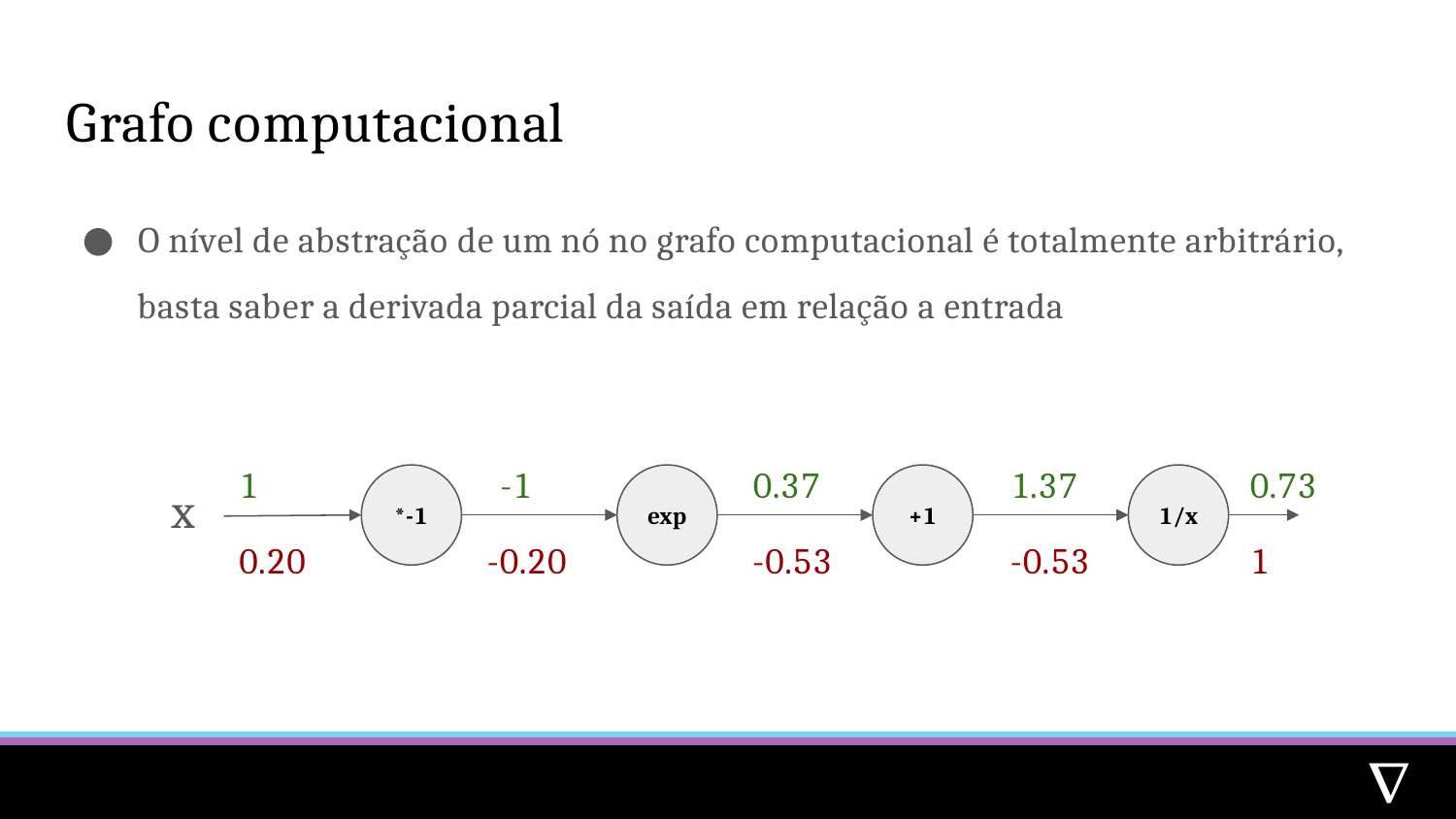

# Grafo computacional
O nível de abstração de um nó no grafo computacional é totalmente arbitrário, basta saber a derivada parcial da saída em relação a entrada
1
-1
0.37
1.37
0.73
x
*-1
exp
+1
1/x
0.20
-0.20
-0.53
-0.53
1